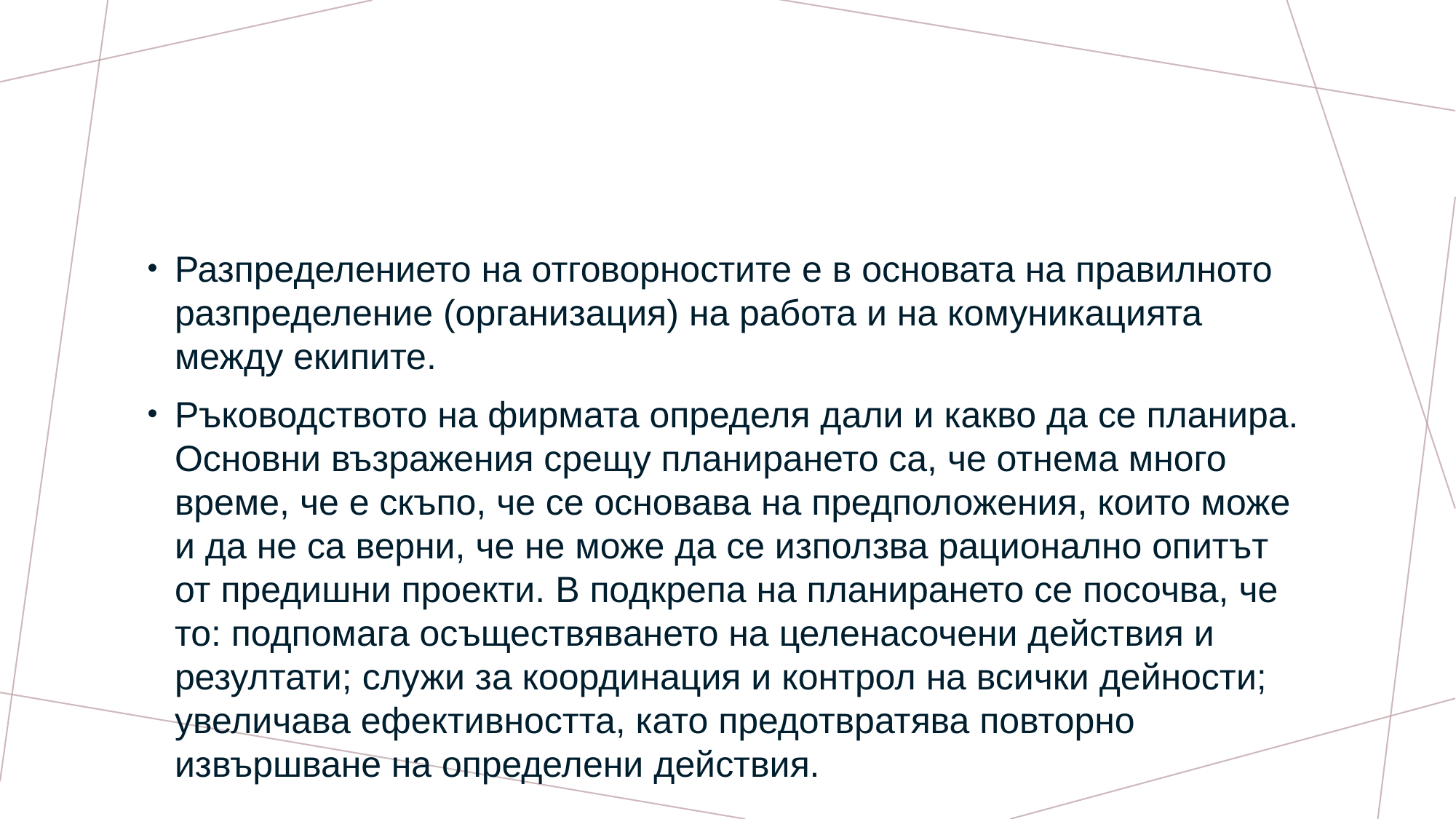

#
Разпределението на отговорностите е в основата на правилното разпределение (организация) на работа и на комуникацията между екипите.
Ръководството на фирмата определя дали и какво да се планира. Основни възражения срещу планирането са, че отнема много време, че е скъпо, че се основава на предположения, които може и да не са верни, че не може да се използва рационално опитът от предишни проекти. В подкрепа на планирането се посочва, че то: подпомага осъществяването на целенасочени действия и резултати; служи за координация и контрол на всички дейности; увеличава ефективността, като предотвратява повторно извършване на определени действия.